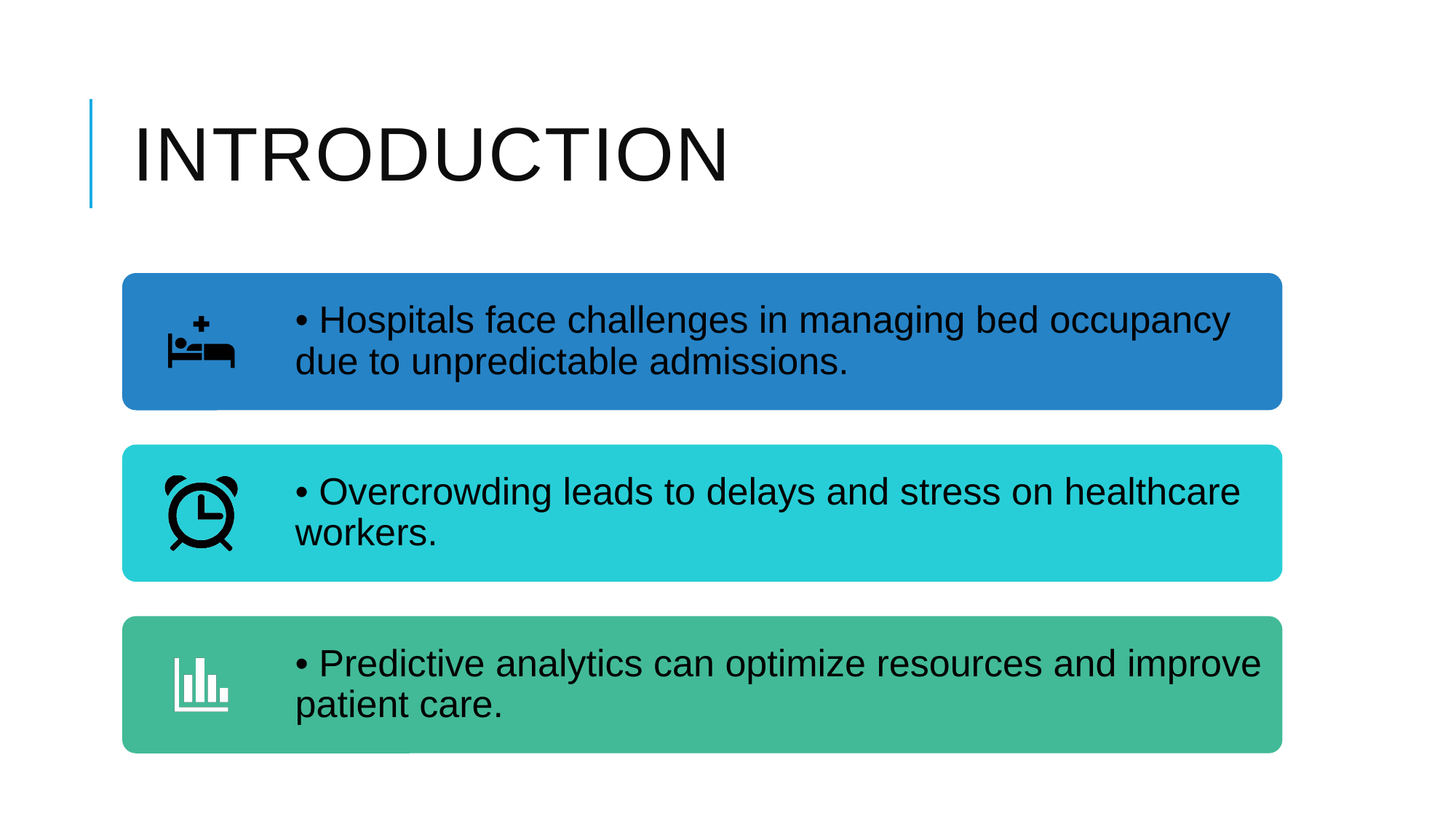

# Introduction
• Hospitals face challenges in managing bed occupancy due to unpredictable admissions.
• Overcrowding leads to delays and stress on healthcare workers.
• Predictive analytics can optimize resources and improve patient care.